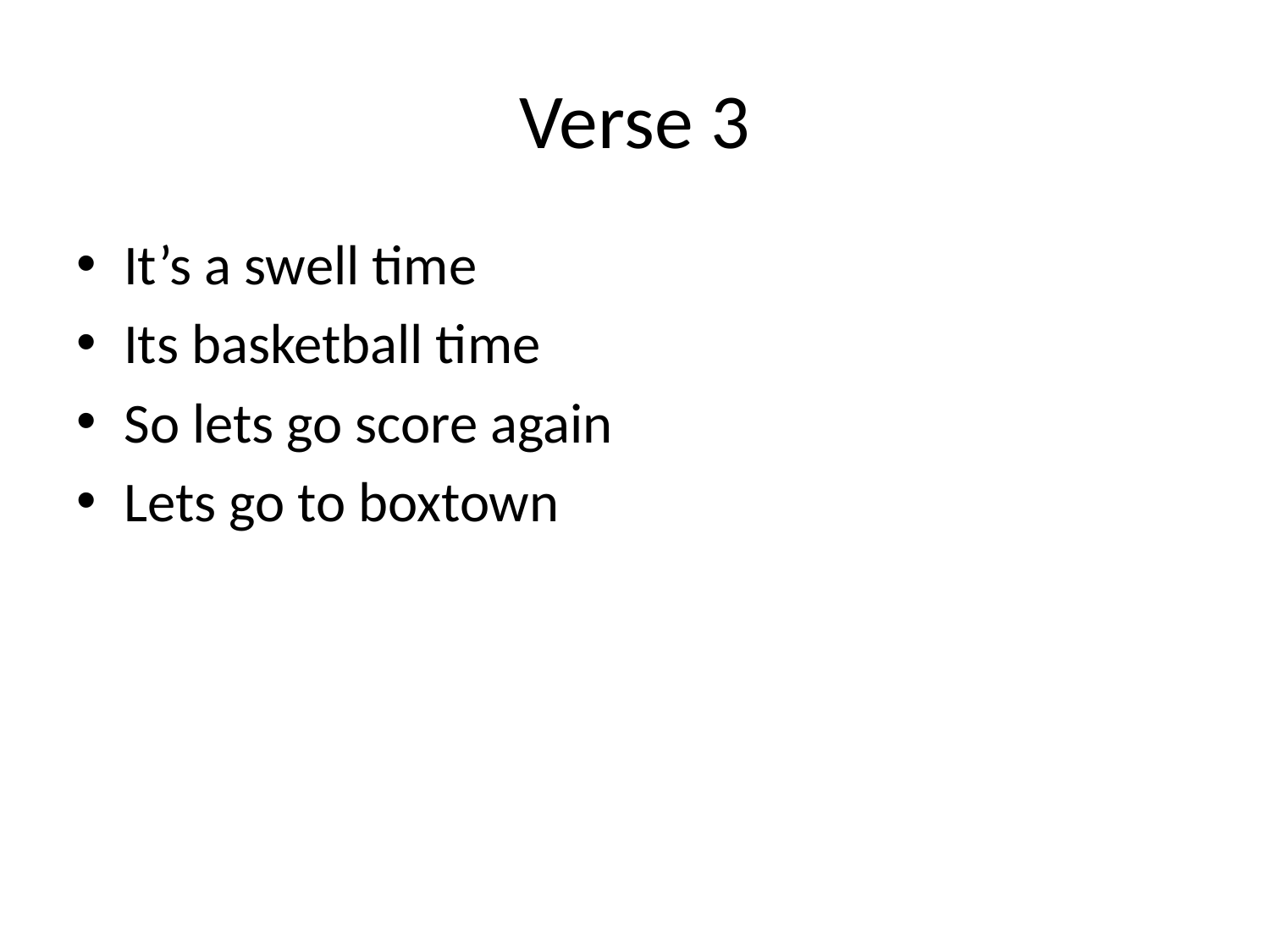

# Verse 3
It’s a swell time
Its basketball time
So lets go score again
Lets go to boxtown